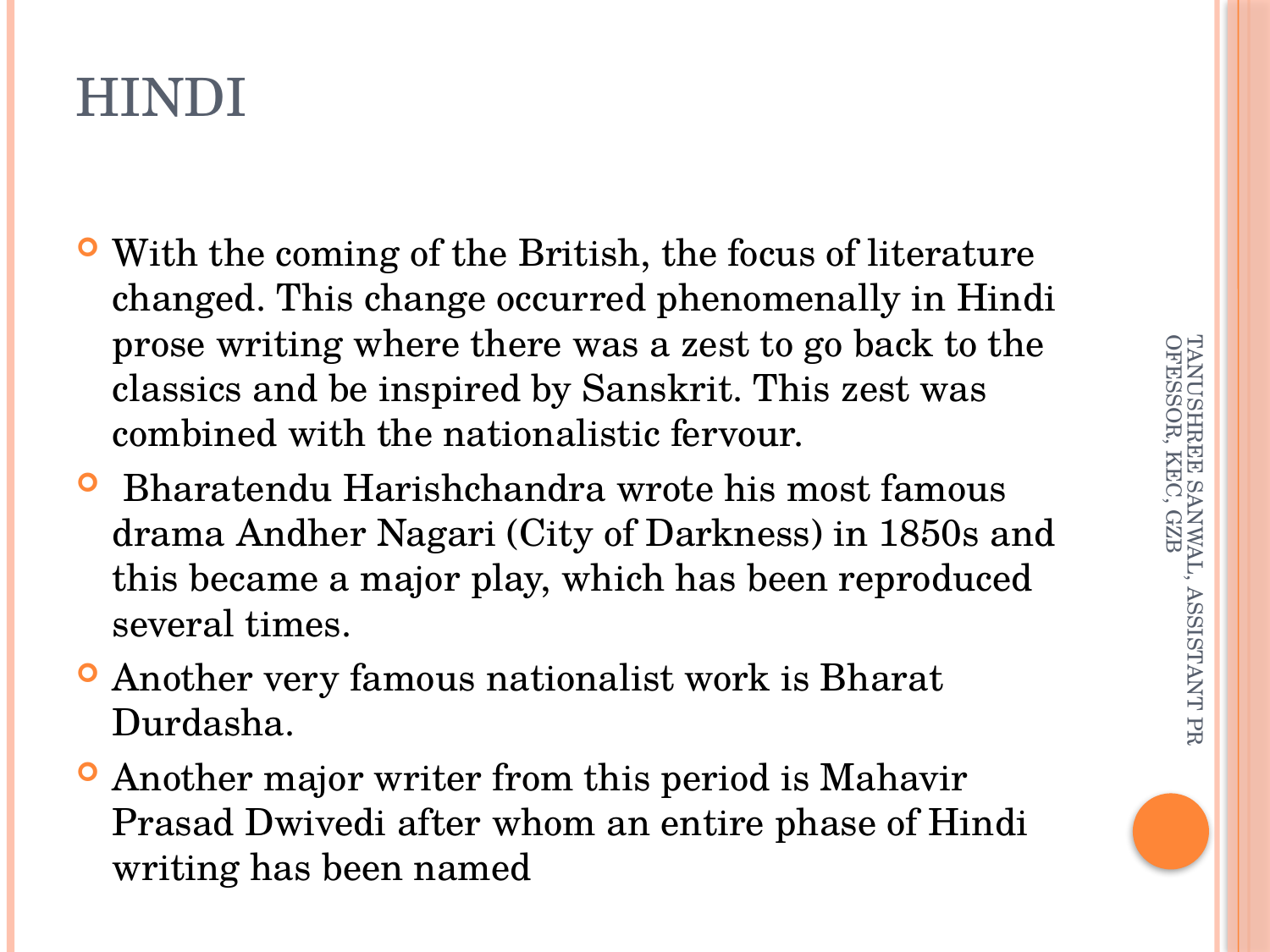

# Hindi
With the coming of the British, the focus of literature changed. This change occurred phenomenally in Hindi prose writing where there was a zest to go back to the classics and be inspired by Sanskrit. This zest was combined with the nationalistic fervour.
 Bharatendu Harishchandra wrote his most famous drama Andher Nagari (City of Darkness) in 1850s and this became a major play, which has been reproduced several times.
Another very famous nationalist work is Bharat Durdasha.
Another major writer from this period is Mahavir Prasad Dwivedi after whom an entire phase of Hindi writing has been named
TANUSHREE SANWAL, ASSISTANT PROFESSOR, KEC, GZB